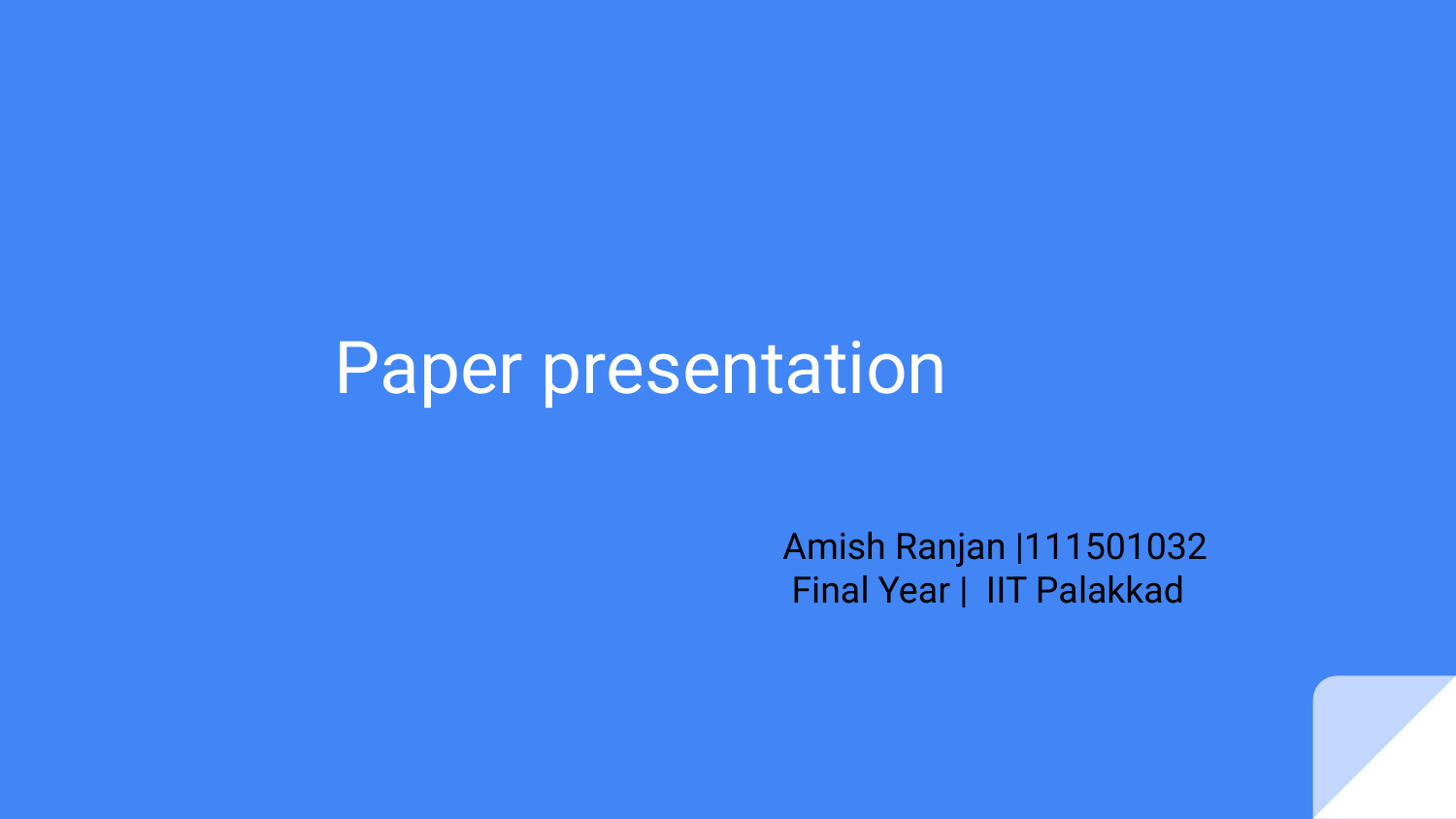

Paper presentation
Amish Ranjan |111501032
 Final Year |  IIT Palakkad